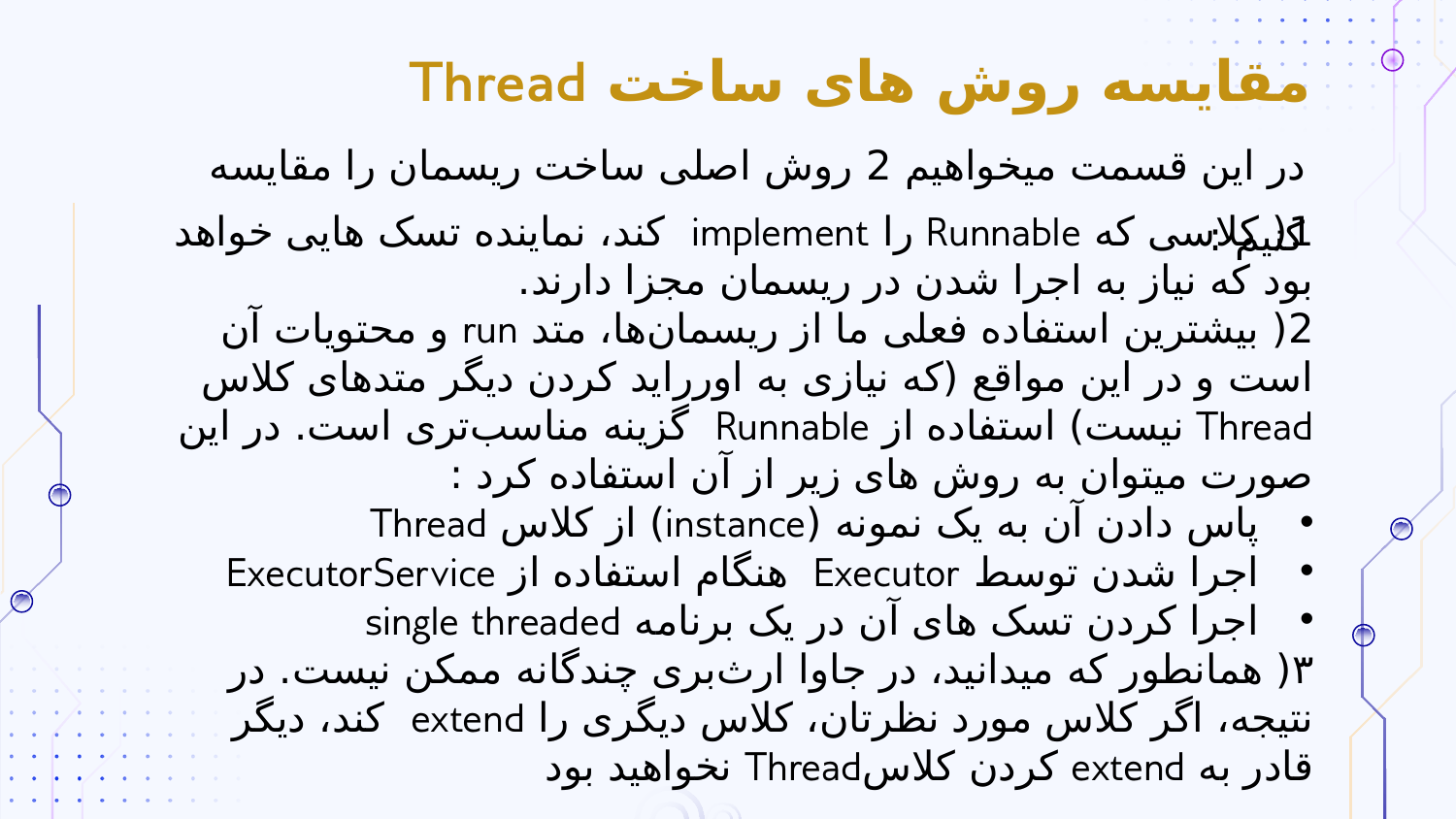

# مقایسه روش های ساخت Thread
در این قسمت میخواهیم 2 روش اصلی ساخت ریسمان را مقایسه کنیم :

1( کلاسی که Runnable را implement  کند، نماینده تسک هایی خواهد بود که نیاز به اجرا شدن در ریسمان مجزا دارند.
2( بیشترین استفاده فعلی ما از ریسمان‌ها، متد run و محتویات آن است و در این مواقع (که نیازی به اورراید کردن دیگر متدهای کلاس Thread نیست) استفاده از Runnable  گزینه مناسب‌تری است. در این صورت میتوان به روش های زیر از آن استفاده کرد :
پاس دادن آن به یک نمونه (instance) از کلاس Thread
اجرا شدن توسط Executor  هنگام استفاده از ExecutorService
اجرا کردن تسک های آن در یک برنامه single threaded
۳( همانطور که میدانید، در جاوا ارث‌بری چندگانه ممکن نیست. در نتیجه، اگر کلاس مورد نظرتان، کلاس دیگری را extend  کند، دیگر قادر به extend کردن کلاسThread نخواهید بود